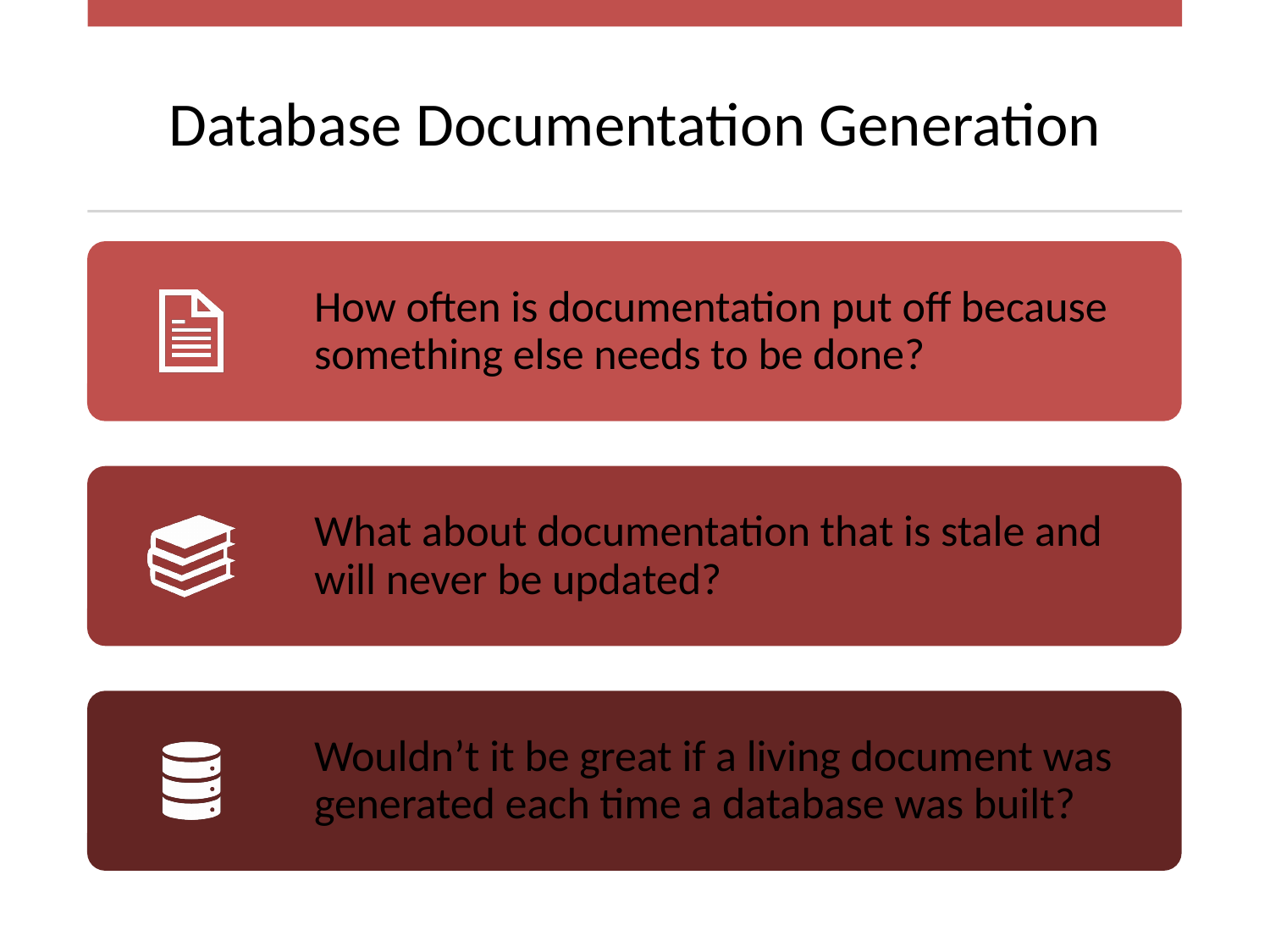

# Database Documentation Generation

How often is documentation put off because something else needs to be done?
What about documentation that is stale and will never be updated?
Wouldn’t it be great if a living document was generated each time a database was built?